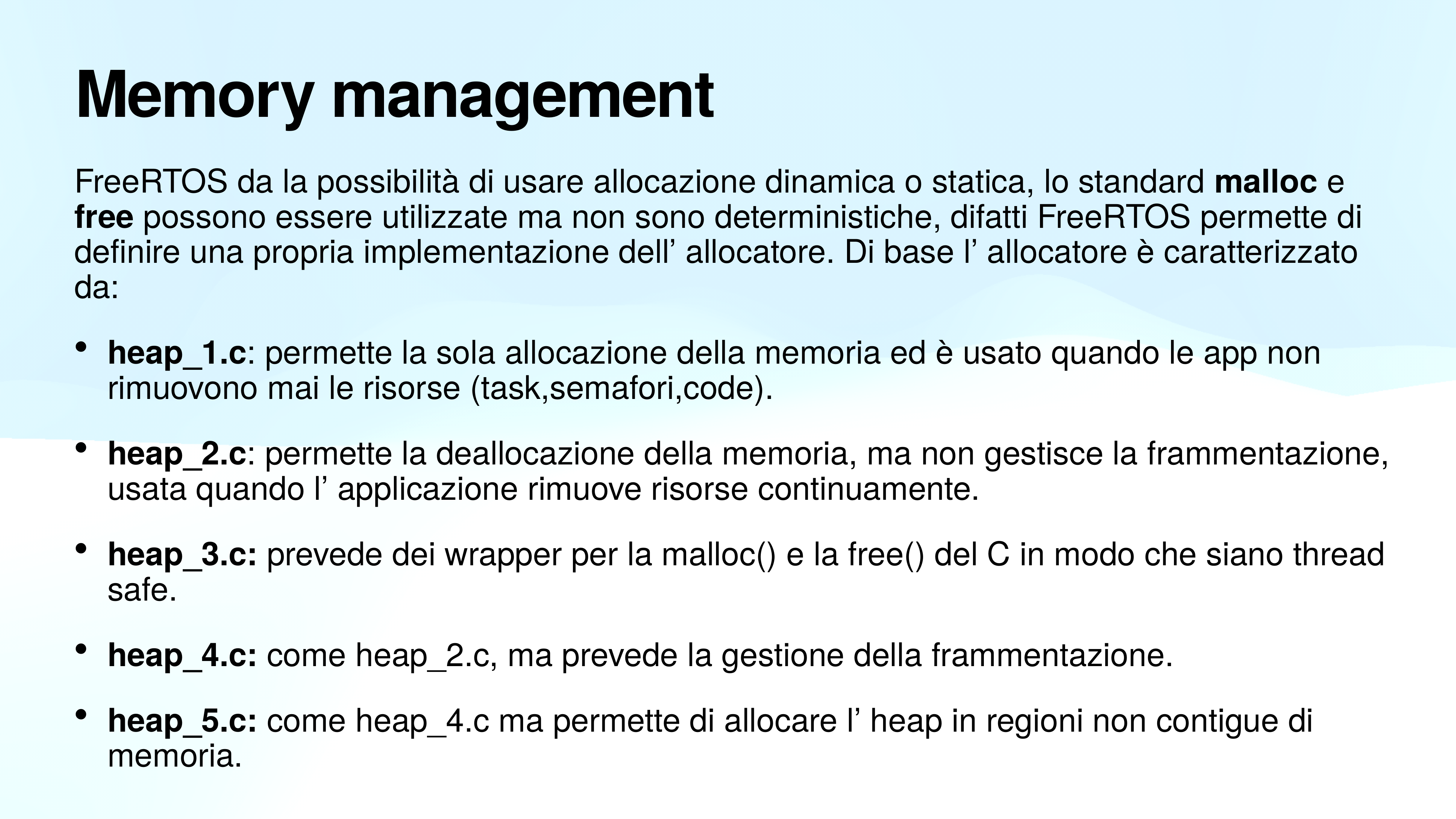

# Memory management
FreeRTOS da la possibilità di usare allocazione dinamica o statica, lo standard malloc e free possono essere utilizzate ma non sono deterministiche, difatti FreeRTOS permette di definire una propria implementazione dell’ allocatore. Di base l’ allocatore è caratterizzato da:
heap_1.c: permette la sola allocazione della memoria ed è usato quando le app non rimuovono mai le risorse (task,semafori,code).
heap_2.c: permette la deallocazione della memoria, ma non gestisce la frammentazione, usata quando l’ applicazione rimuove risorse continuamente.
heap_3.c: prevede dei wrapper per la malloc() e la free() del C in modo che siano thread safe.
heap_4.c: come heap_2.c, ma prevede la gestione della frammentazione.
heap_5.c: come heap_4.c ma permette di allocare l’ heap in regioni non contigue di memoria.